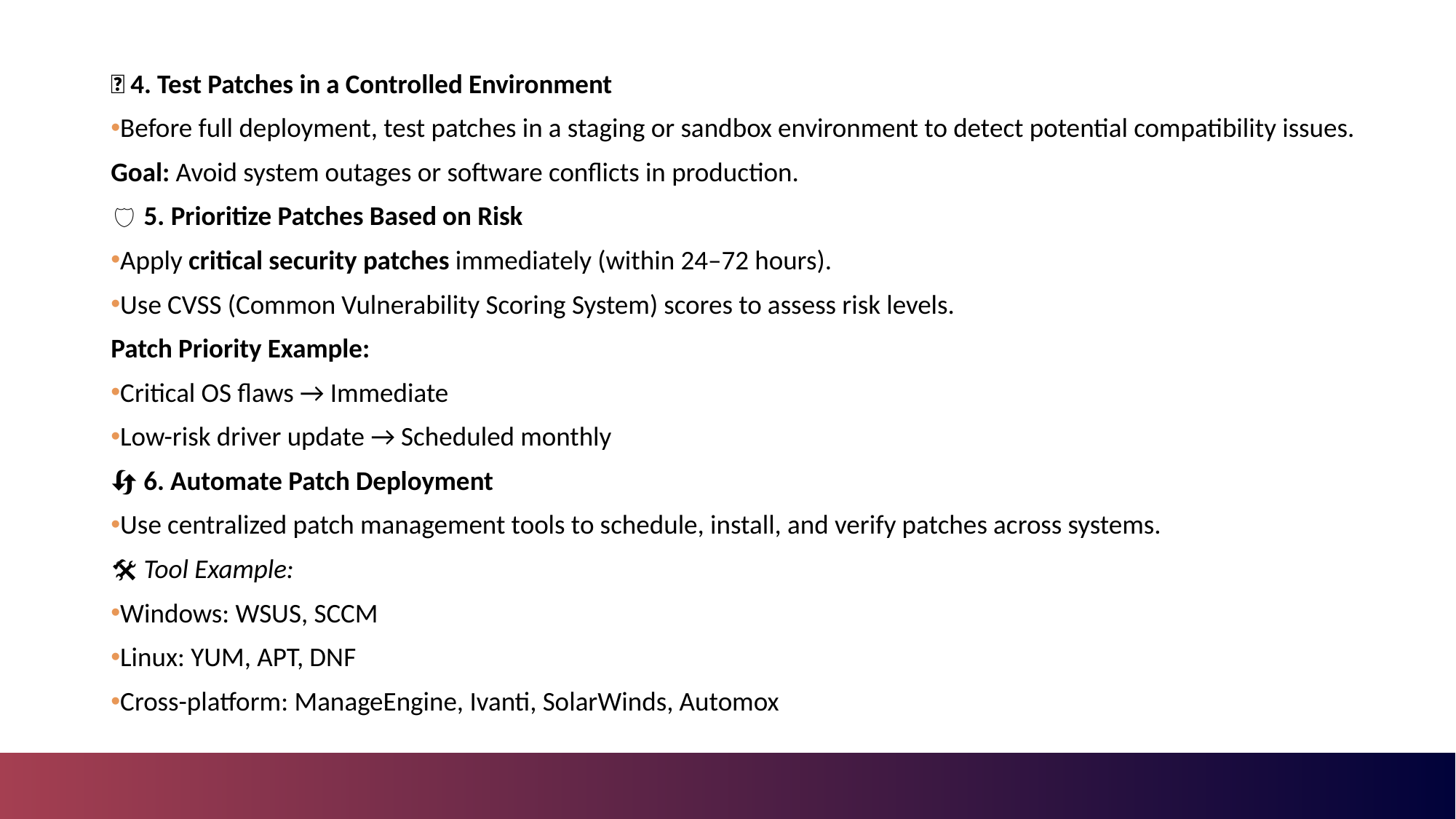

🧪 4. Test Patches in a Controlled Environment
Before full deployment, test patches in a staging or sandbox environment to detect potential compatibility issues.
Goal: Avoid system outages or software conflicts in production.
🛡️ 5. Prioritize Patches Based on Risk
Apply critical security patches immediately (within 24–72 hours).
Use CVSS (Common Vulnerability Scoring System) scores to assess risk levels.
Patch Priority Example:
Critical OS flaws → Immediate
Low-risk driver update → Scheduled monthly
🔄 6. Automate Patch Deployment
Use centralized patch management tools to schedule, install, and verify patches across systems.
🛠 Tool Example:
Windows: WSUS, SCCM
Linux: YUM, APT, DNF
Cross-platform: ManageEngine, Ivanti, SolarWinds, Automox